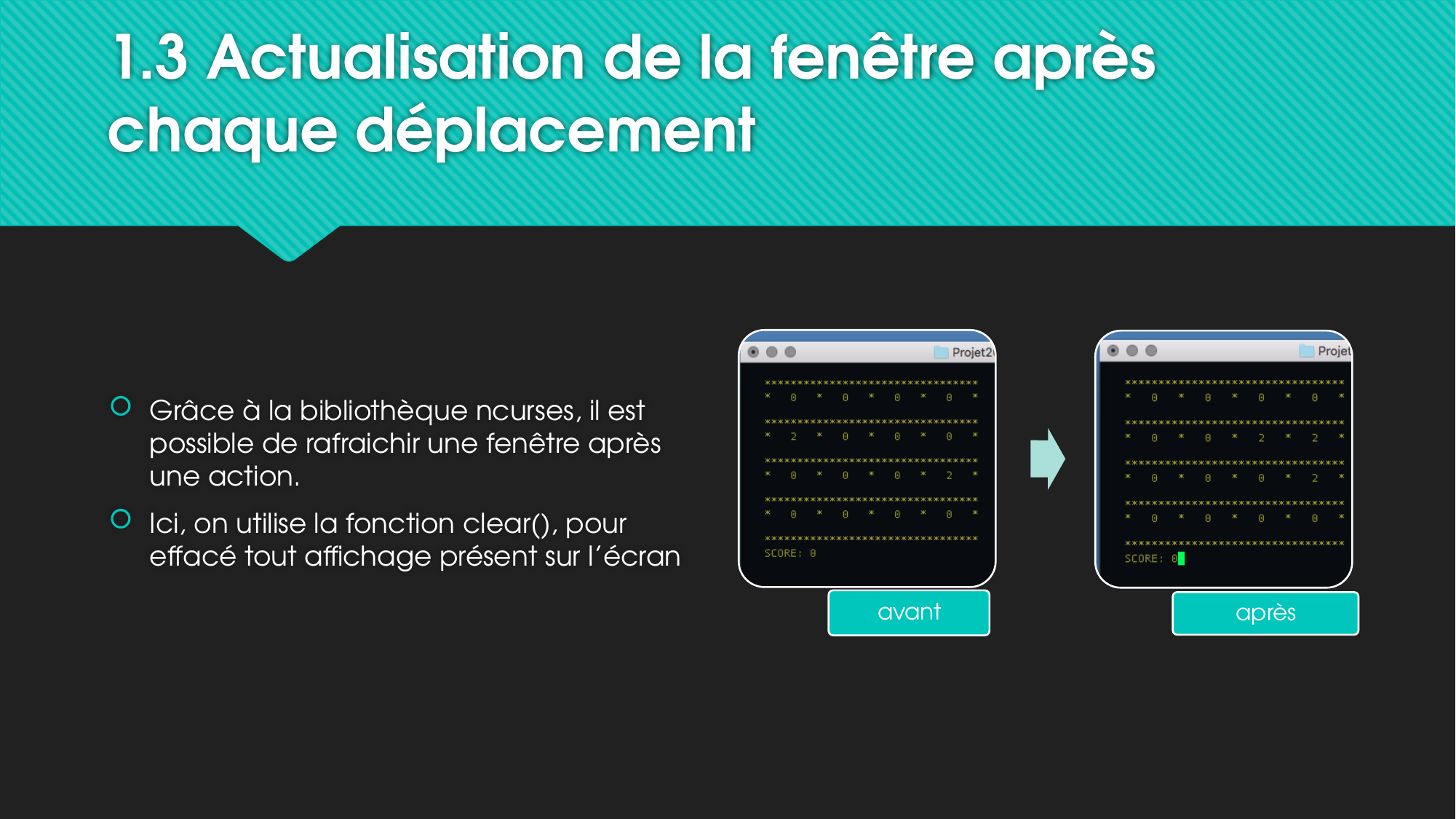

# 1.3 Actualisation de la fenêtre après chaque déplacement
Grâce à la bibliothèque ncurses, il est possible de rafraichir une fenêtre après une action.
Ici, on utilise la fonction clear(), pour effacé tout affichage présent sur l’écran
avant

après